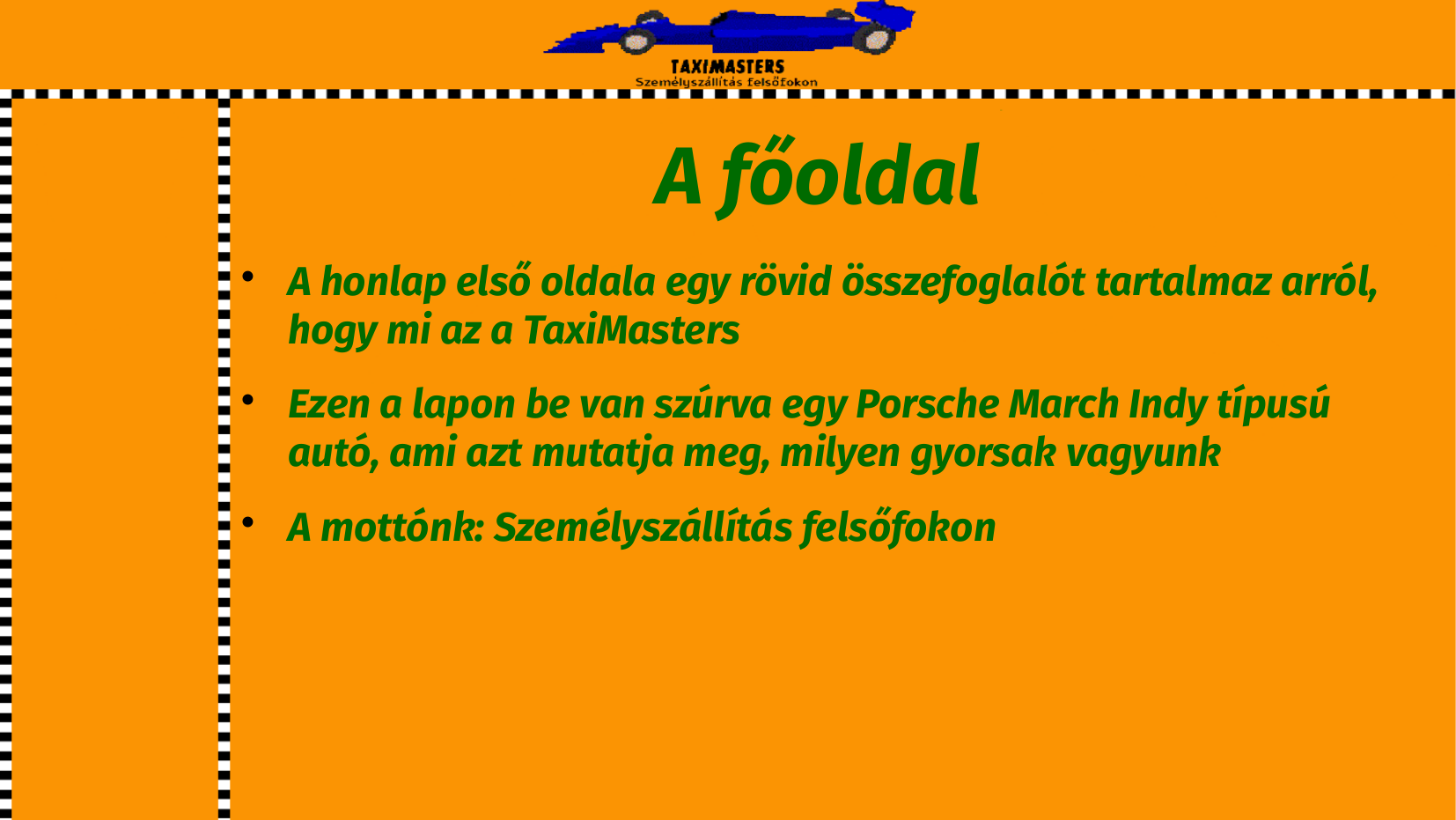

# A főoldal
A honlap első oldala egy rövid összefoglalót tartalmaz arról, hogy mi az a TaxiMasters
Ezen a lapon be van szúrva egy Porsche March Indy típusú autó, ami azt mutatja meg, milyen gyorsak vagyunk
A mottónk: Személyszállítás felsőfokon